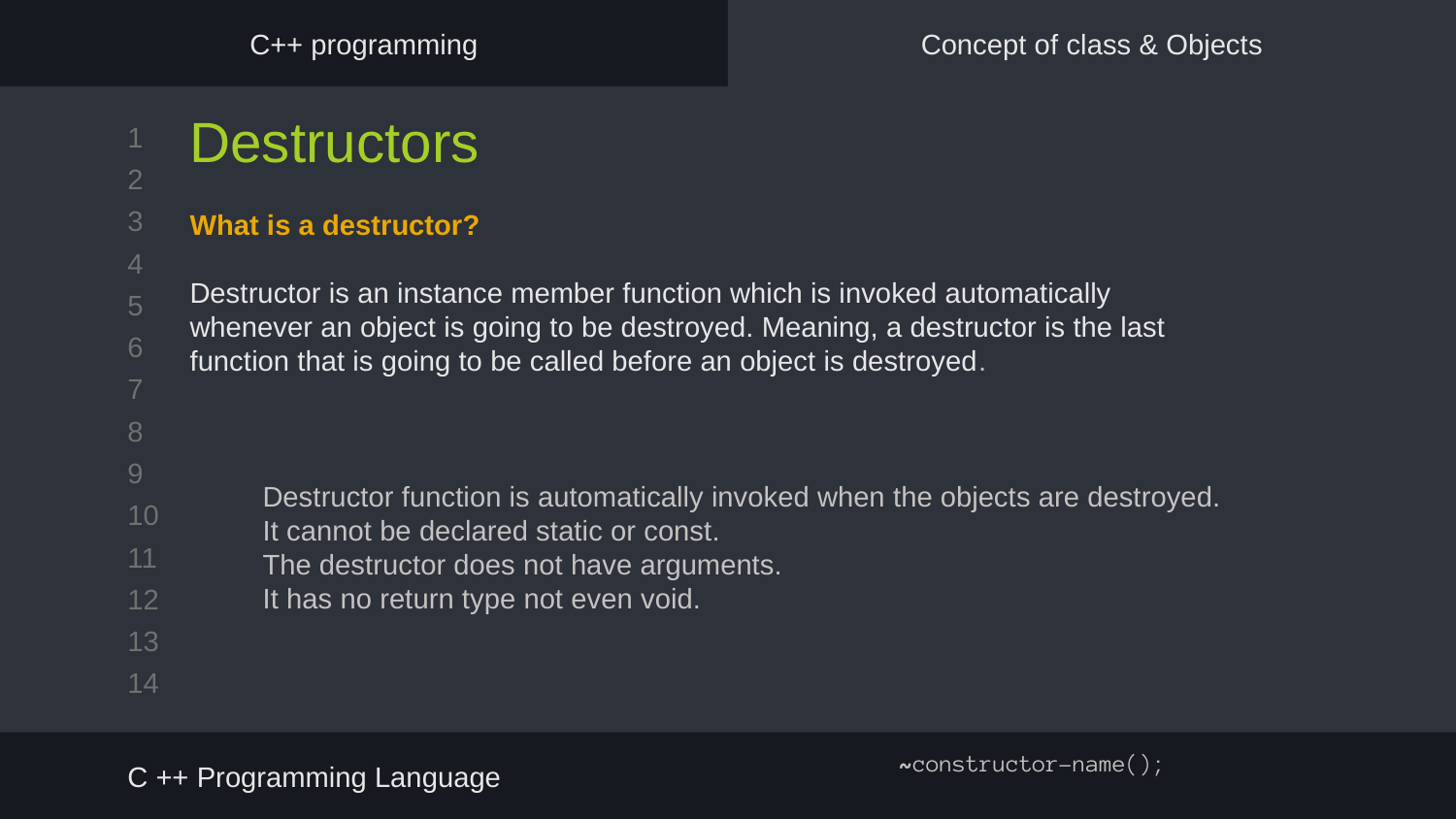

C++ programming
Concept of class & Objects
Destructors
What is a destructor?
Destructor is an instance member function which is invoked automatically whenever an object is going to be destroyed. Meaning, a destructor is the last function that is going to be called before an object is destroyed.

Destructor function is automatically invoked when the objects are destroyed.
It cannot be declared static or const.
The destructor does not have arguments.
It has no return type not even void.

C ++ Programming Language
~constructor-name();